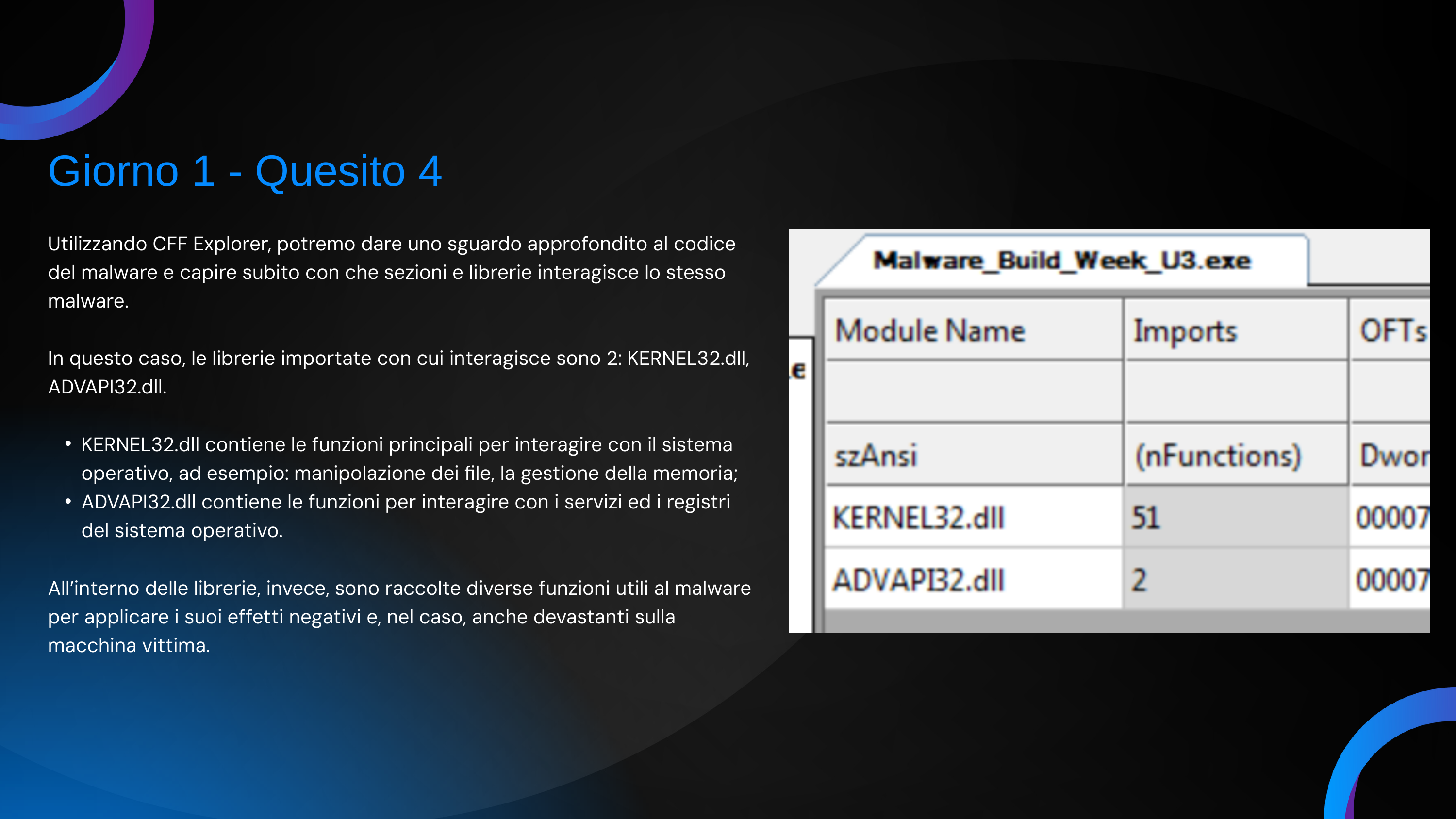

Giorno 1 - Quesito 4
Utilizzando CFF Explorer, potremo dare uno sguardo approfondito al codice del malware e capire subito con che sezioni e librerie interagisce lo stesso malware.

In questo caso, le librerie importate con cui interagisce sono 2: KERNEL32.dll, ADVAPI32.dll.

KERNEL32.dll contiene le funzioni principali per interagire con il sistema operativo, ad esempio: manipolazione dei file, la gestione della memoria;
ADVAPI32.dll contiene le funzioni per interagire con i servizi ed i registri del sistema operativo.

All’interno delle librerie, invece, sono raccolte diverse funzioni utili al malware per applicare i suoi effetti negativi e, nel caso, anche devastanti sulla macchina vittima.